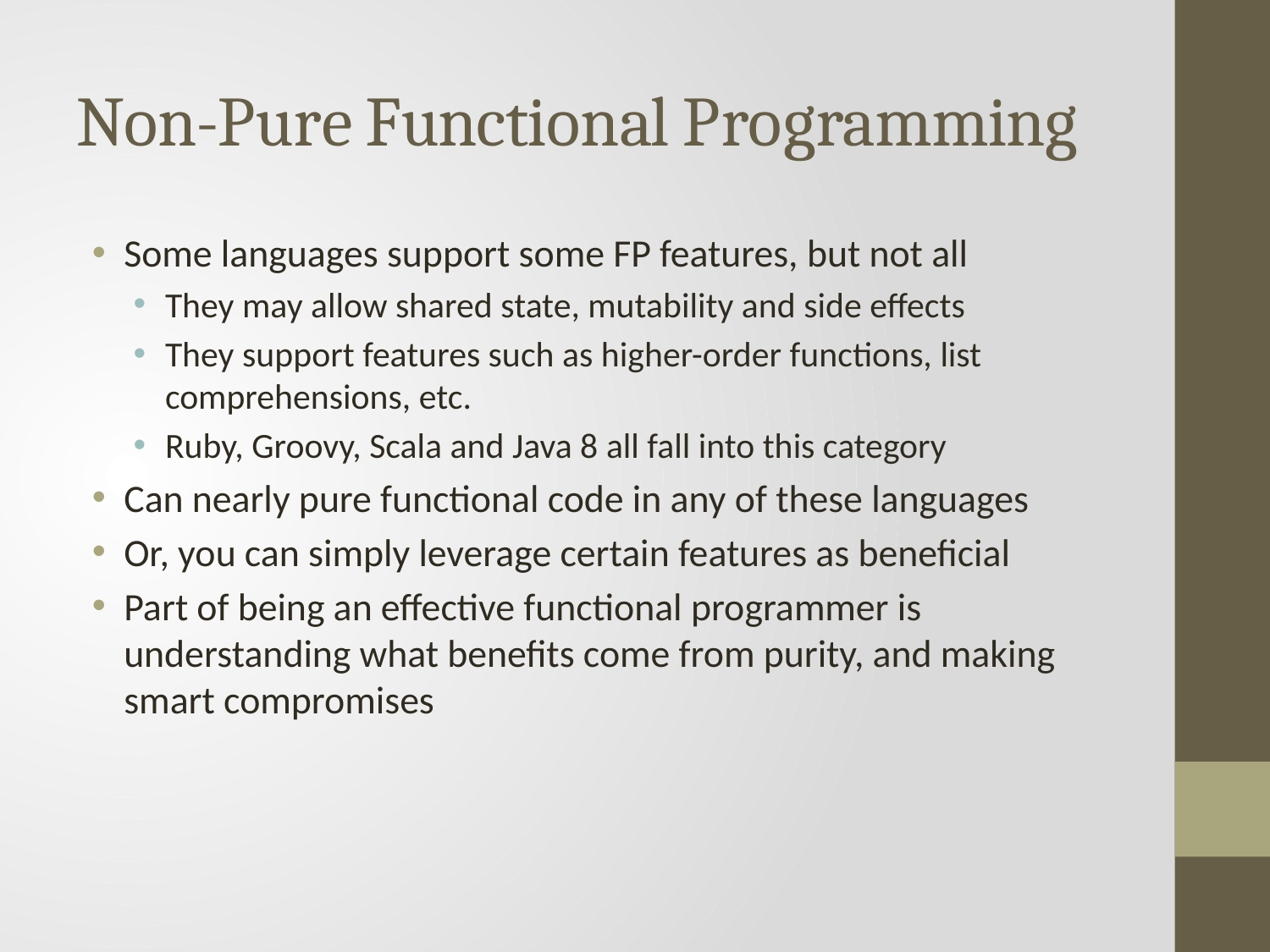

# Non-Pure Functional Programming
Some languages support some FP features, but not all
They may allow shared state, mutability and side effects
They support features such as higher-order functions, list comprehensions, etc.
Ruby, Groovy, Scala and Java 8 all fall into this category
Can nearly pure functional code in any of these languages
Or, you can simply leverage certain features as beneficial
Part of being an effective functional programmer is understanding what benefits come from purity, and making smart compromises